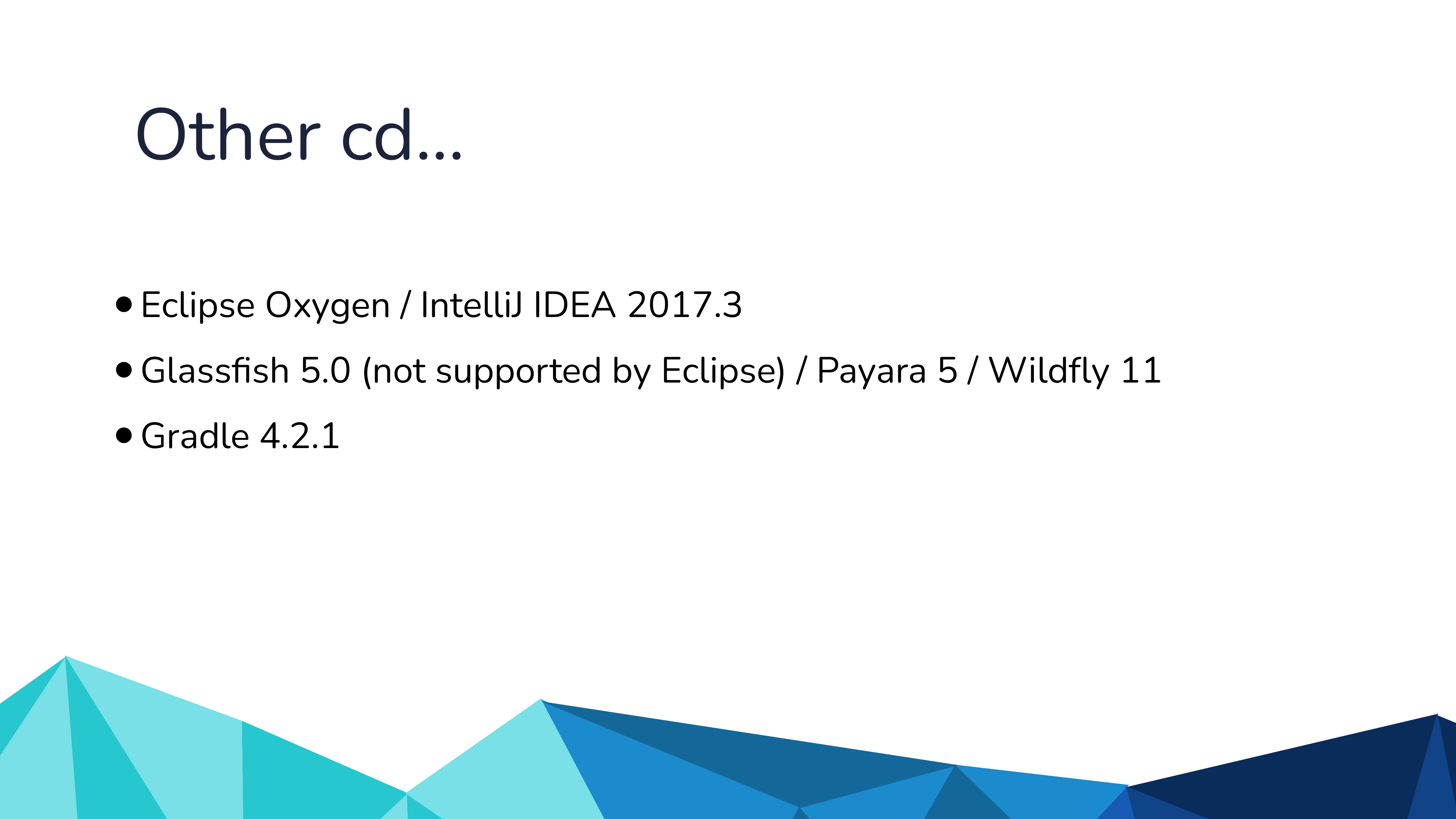

Other cd...
Eclipse Oxygen / IntelliJ IDEA 2017.3
Glassfish 5.0 (not supported by Eclipse) / Payara 5 / Wildfly 11
Gradle 4.2.1